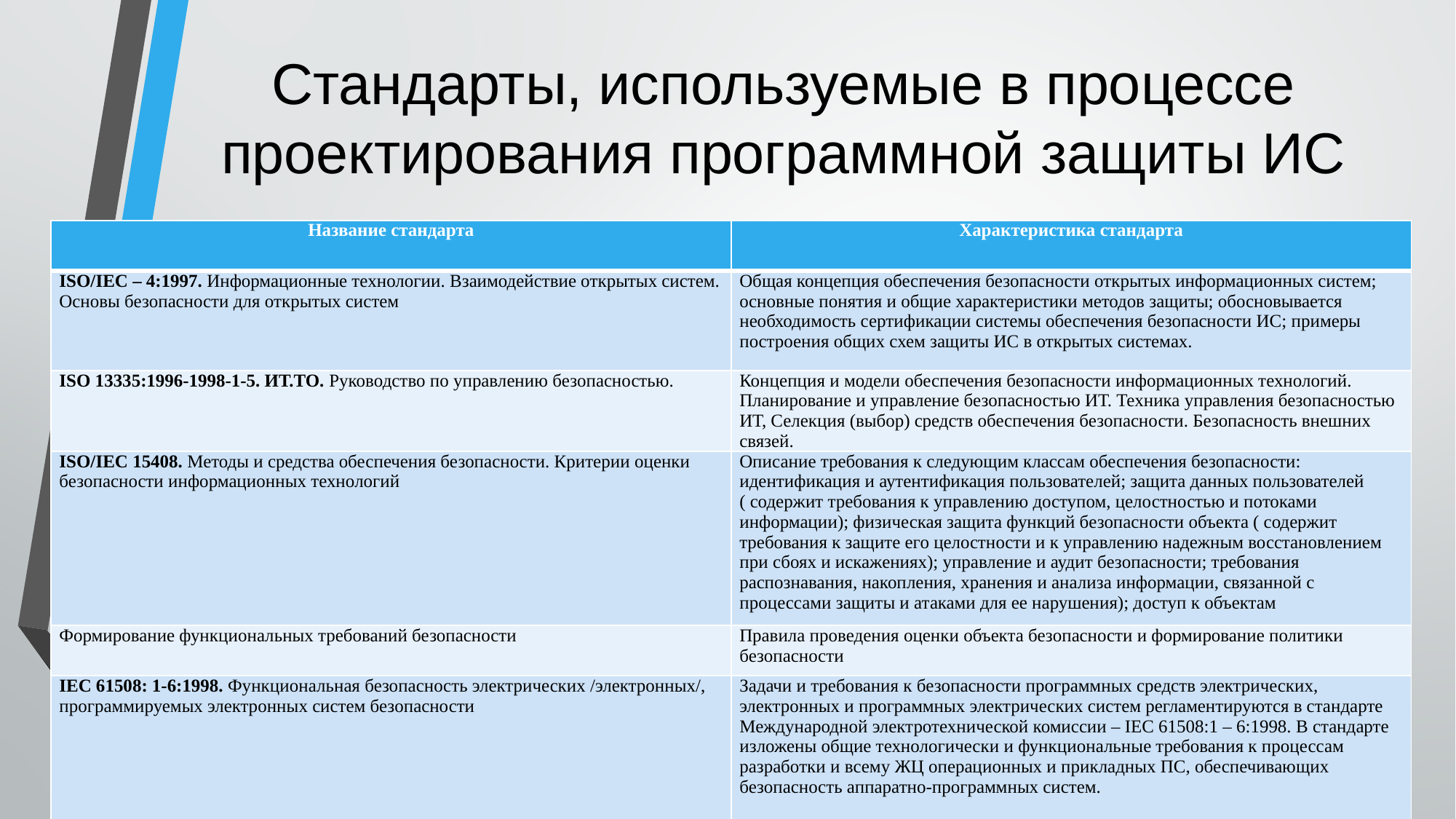

# Стандарты, используемые в процессе проектирования программной защиты ИС
| Название стандарта | Характеристика стандарта |
| --- | --- |
| ISO/IEC – 4:1997. Информационные технологии. Взаимодействие открытых систем. Основы безопасности для открытых систем | Общая концепция обеспечения безопасности открытых информационных систем; основные понятия и общие характеристики методов защиты; обосновывается необходимость сертификации системы обеспечения безопасности ИС; примеры построения общих схем защиты ИС в открытых системах. |
| ISO 13335:1996-1998-1-5. ИТ.ТО. Руководство по управлению безопасностью. | Концепция и модели обеспечения безопасности информационных технологий. Планирование и управление безопасностью ИТ. Техника управления безопасностью ИТ, Селекция (выбор) средств обеспечения безопасности. Безопасность внешних связей. |
| ISO/IEC 15408. Методы и средства обеспечения безопасности. Критерии оценки безопасности информационных технологий | Описание требования к следующим классам обеспечения безопасности: идентификация и аутентификация пользователей; защита данных пользователей ( содержит требования к управлению доступом, целостностью и потоками информации); физическая защита функций безопасности объекта ( содержит требования к защите его целостности и к управлению надежным восстановлением при сбоях и искажениях); управление и аудит безопасности; требования распознавания, накопления, хранения и анализа информации, связанной с процессами защиты и атаками для ее нарушения); доступ к объектам |
| Формирование функциональных требований безопасности | Правила проведения оценки объекта безопасности и формирование политики безопасности |
| IEC 61508: 1-6:1998. Функциональная безопасность электрических /электронных/, программируемых электронных систем безопасности | Задачи и требования к безопасности программных средств электрических, электронных и программных электрических систем регламентируются в стандарте Международной электротехнической комиссии – IEC 61508:1 – 6:1998. В стандарте изложены общие технологически и функциональные требования к процессам разработки и всему ЖЦ операционных и прикладных ПС, обеспечивающих безопасность аппаратно-программных систем. |